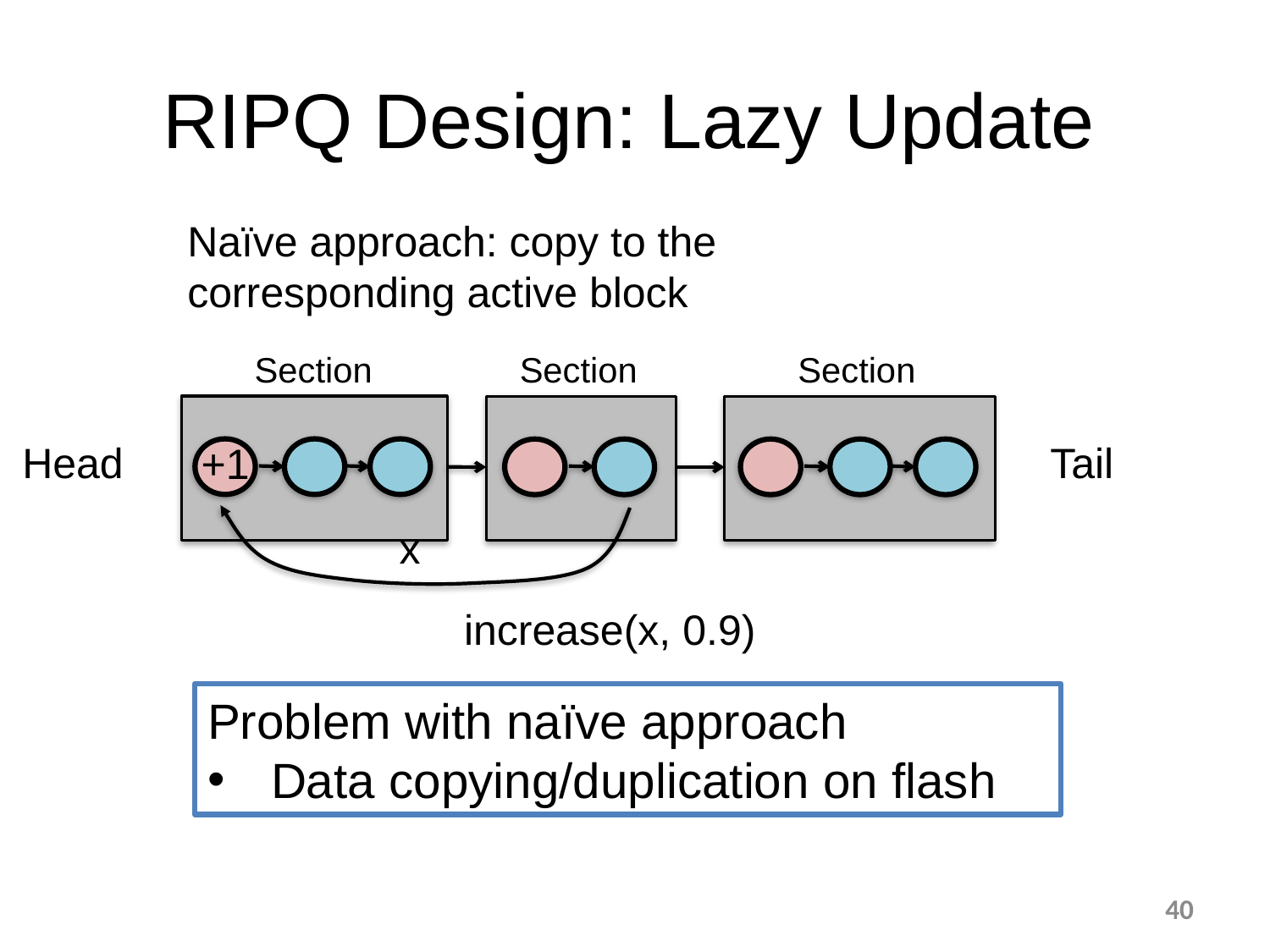

# RIPQ Design: Lazy Update
Naïve approach: copy to the corresponding active block
Section
Section
Section

Tail
Head
+1

x

increase(x, 0.9)
Problem with naïve approach
Data copying/duplication on flash
40